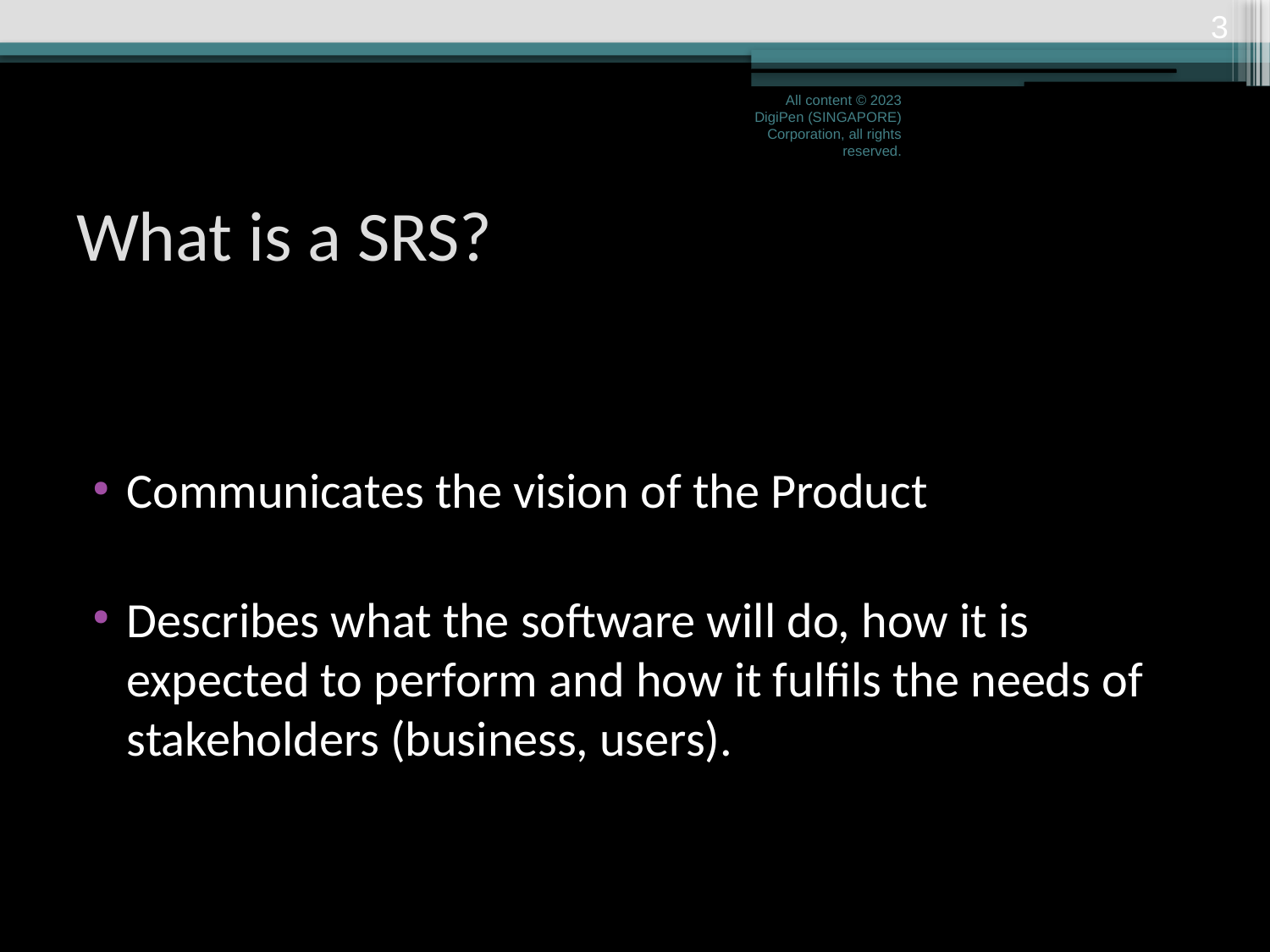

3
All content © 2023 DigiPen (SINGAPORE) Corporation, all rights reserved.
# What is a SRS?
Communicates the vision of the Product

Describes what the software will do, how it is expected to perform and how it fulfils the needs of stakeholders (business, users).